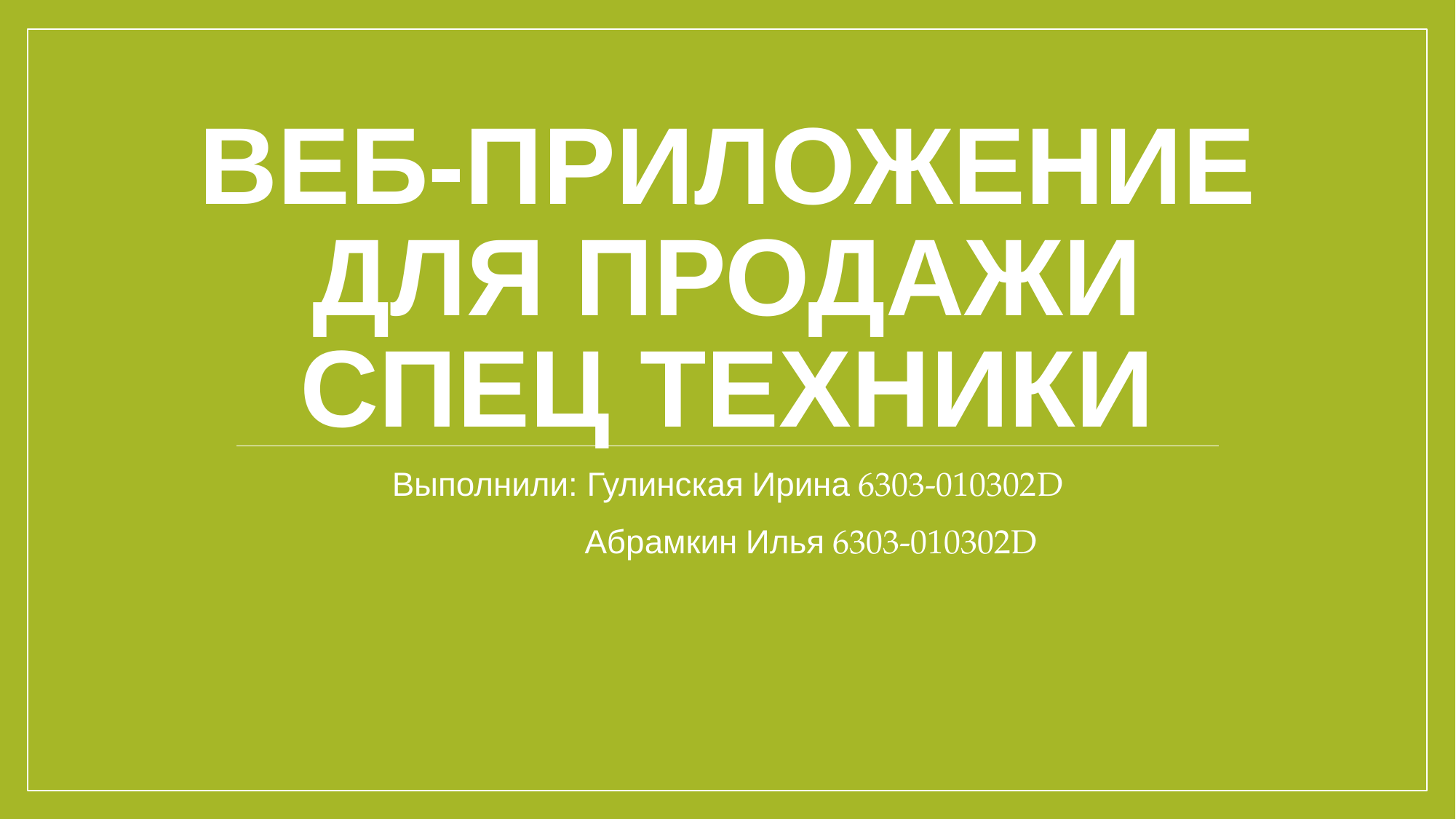

# Веб-приложение для продажи спец техники
Выполнили: Гулинская Ирина 6303-010302D
                    Абрамкин Илья 6303-010302D